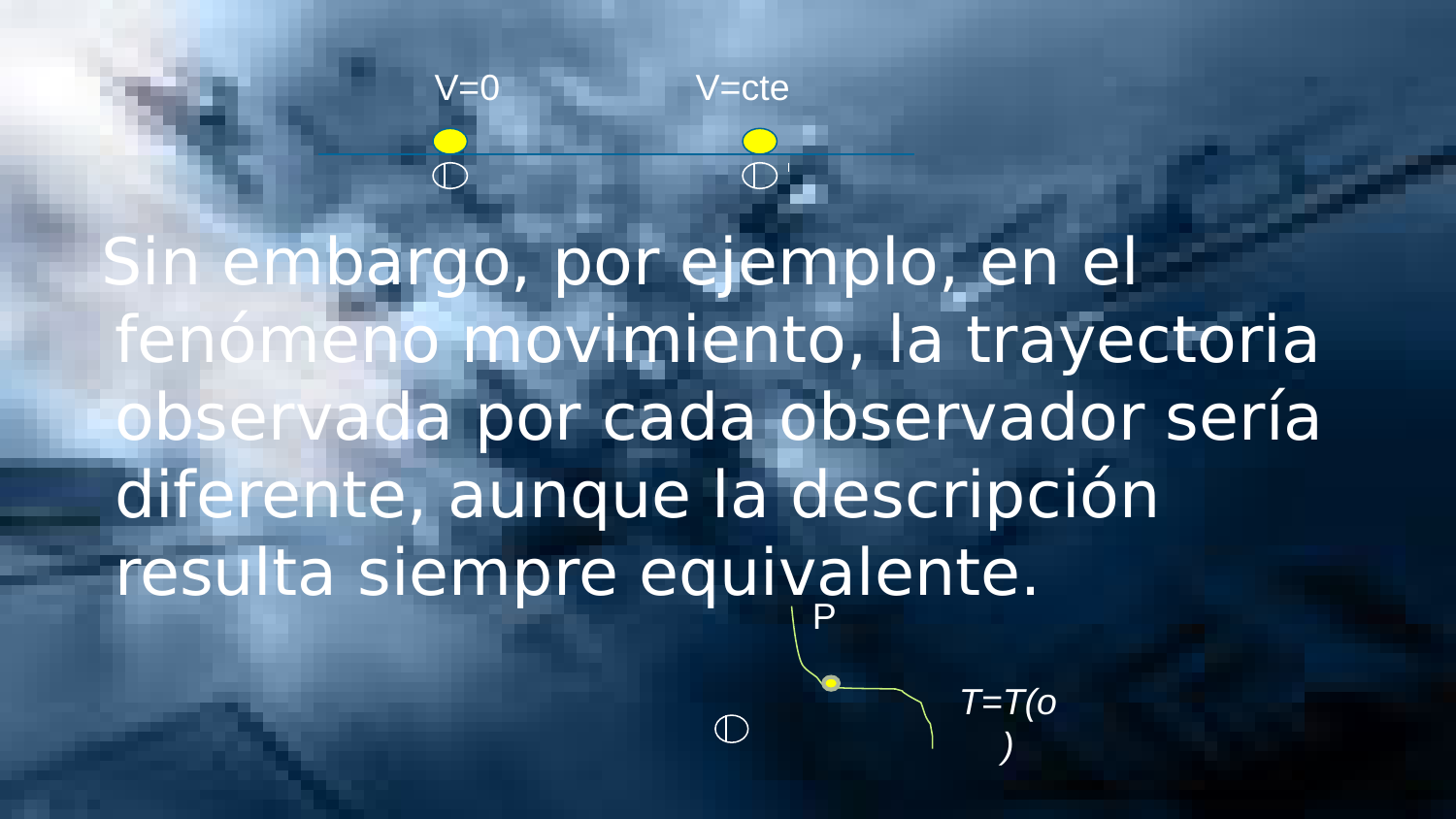

V=0
V=cte

  Sin embargo, por ejemplo, en el fenómeno movimiento, la trayectoria observada por cada observador sería diferente, aunque la descripción resulta siempre equivalente.
P

T=T(o)